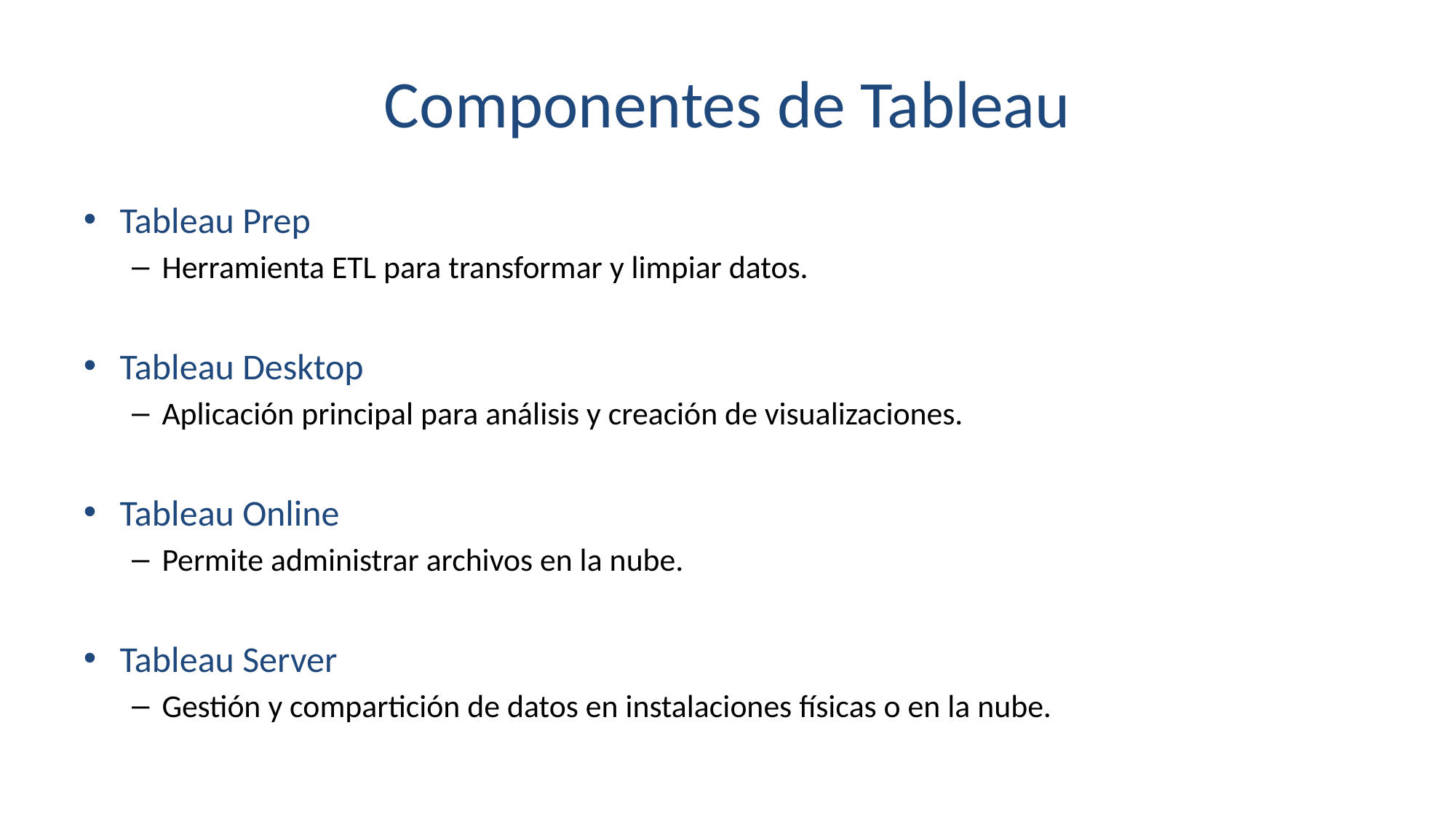

# Componentes de Tableau
Tableau Prep
Herramienta ETL para transformar y limpiar datos.

Tableau Desktop
Aplicación principal para análisis y creación de visualizaciones.

Tableau Online
Permite administrar archivos en la nube.

Tableau Server
Gestión y compartición de datos en instalaciones físicas o en la nube.